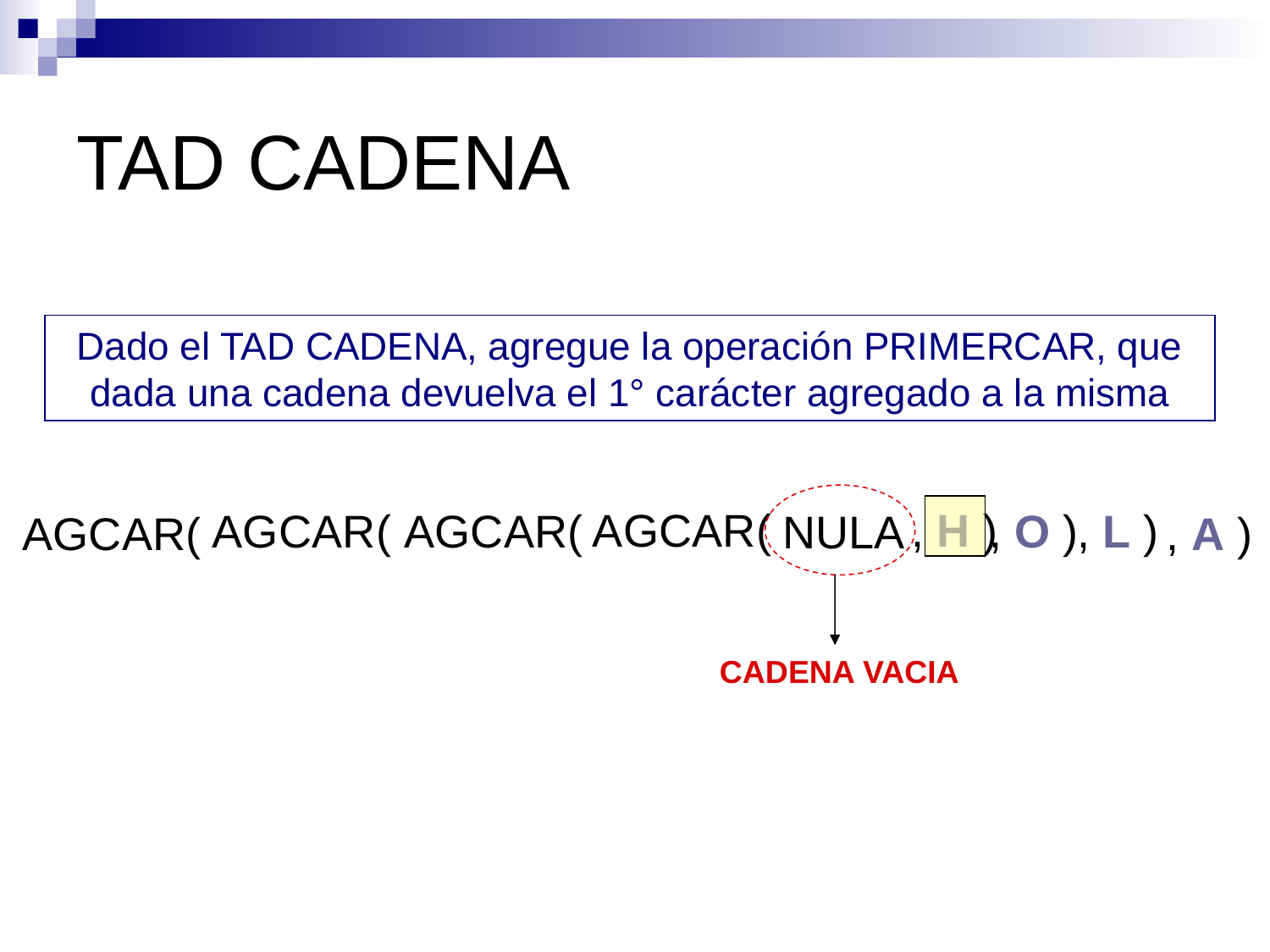

# TAD CADENA
Dado el TAD CADENA, agregue la operación PRIMERCAR, que dada una cadena devuelva el 1° carácter agregado a la misma

AGCAR(           , H )
AGCAR(                                                      , L )
AGCAR(                                , O )
NULA
AGCAR(                                                                            , A )

CADENA VACIA